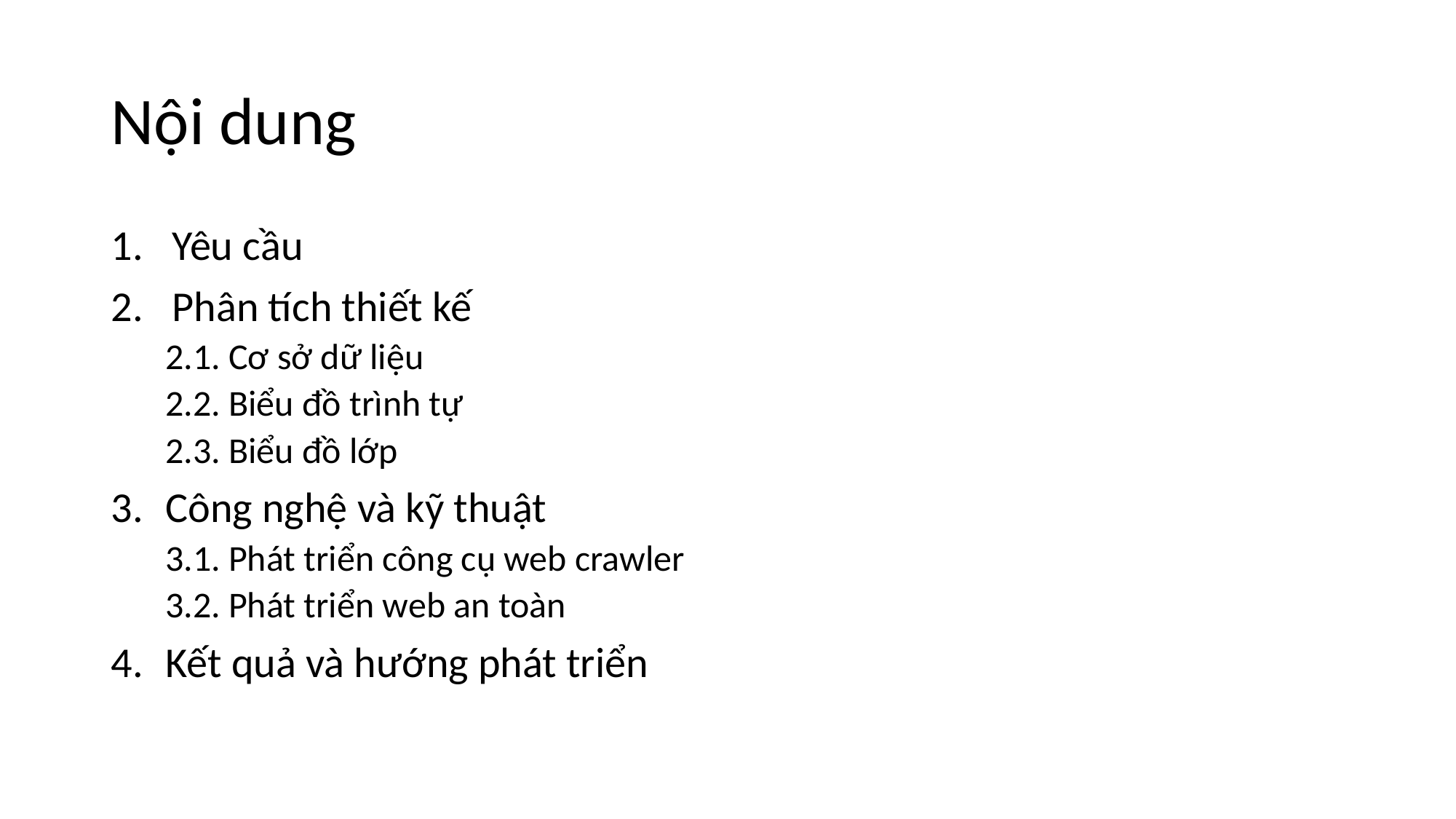

# Nội dung
Yêu cầu
Phân tích thiết kế
2.1. Cơ sở dữ liệu
2.2. Biểu đồ trình tự
2.3. Biểu đồ lớp
Công nghệ và kỹ thuật
3.1. Phát triển công cụ web crawler
3.2. Phát triển web an toàn
Kết quả và hướng phát triển